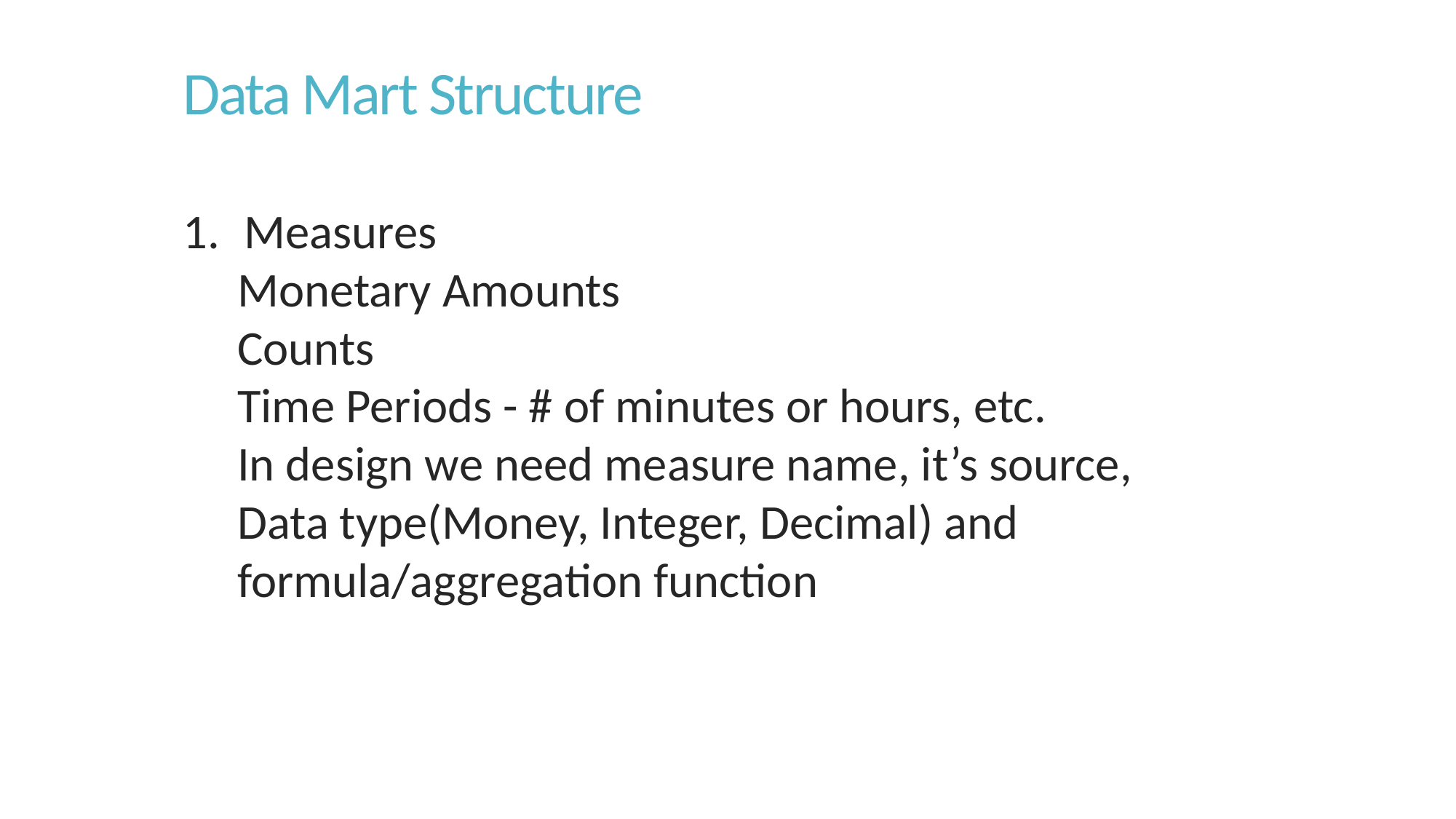

Data Mart Structure

Measures
Monetary Amounts
Counts
Time Periods - # of minutes or hours, etc.
In design we need measure name, it’s source, Data type(Money, Integer, Decimal) and formula/aggregation function